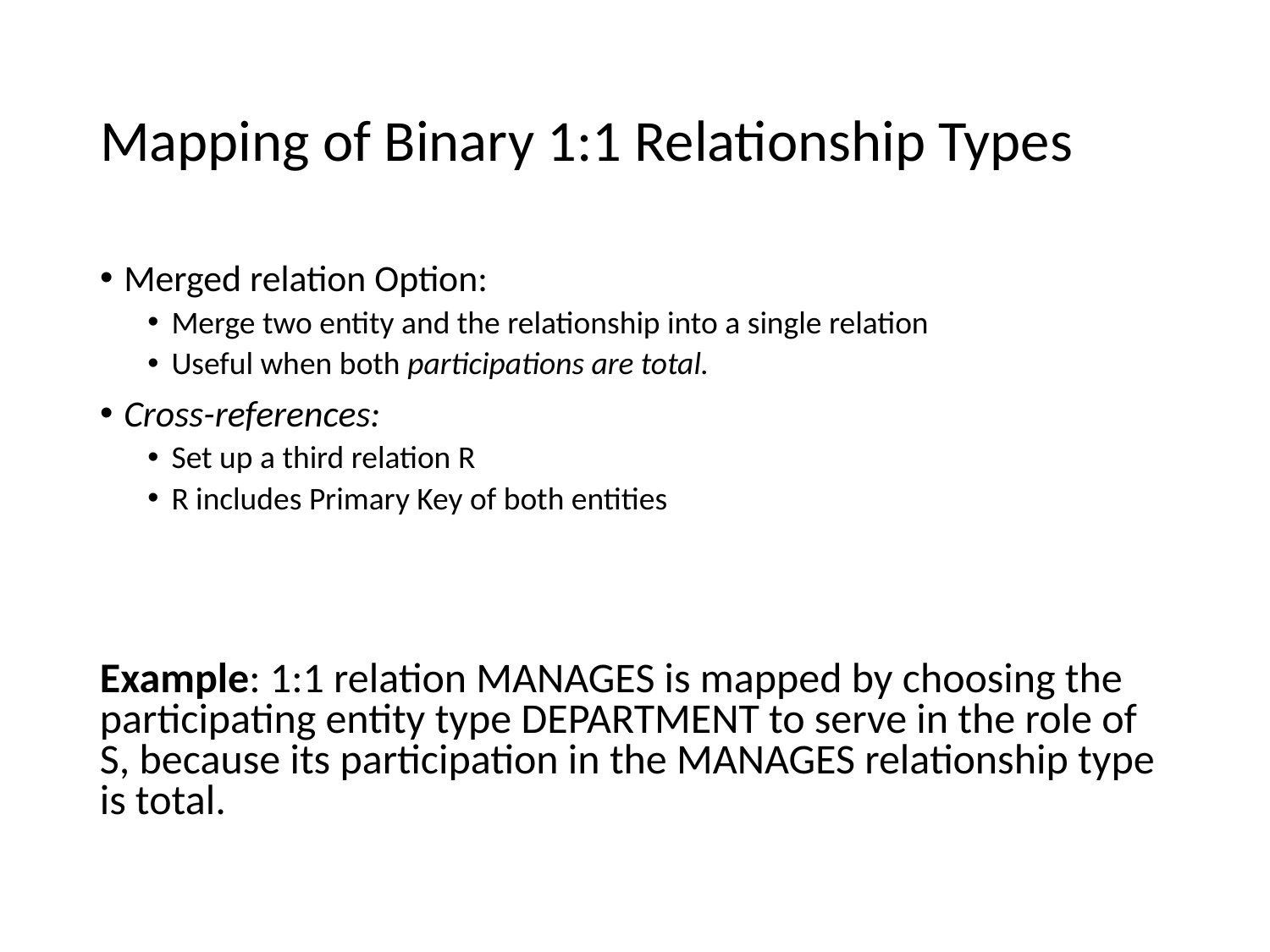

# Mapping of Binary 1:1 Relationship Types
Merged relation Option:
Merge two entity and the relationship into a single relation
Useful when both participations are total.
Cross-references:
Set up a third relation R
R includes Primary Key of both entities
Example: 1:1 relation MANAGES is mapped by choosing the participating entity type DEPARTMENT to serve in the role of S, because its participation in the MANAGES relationship type is total.